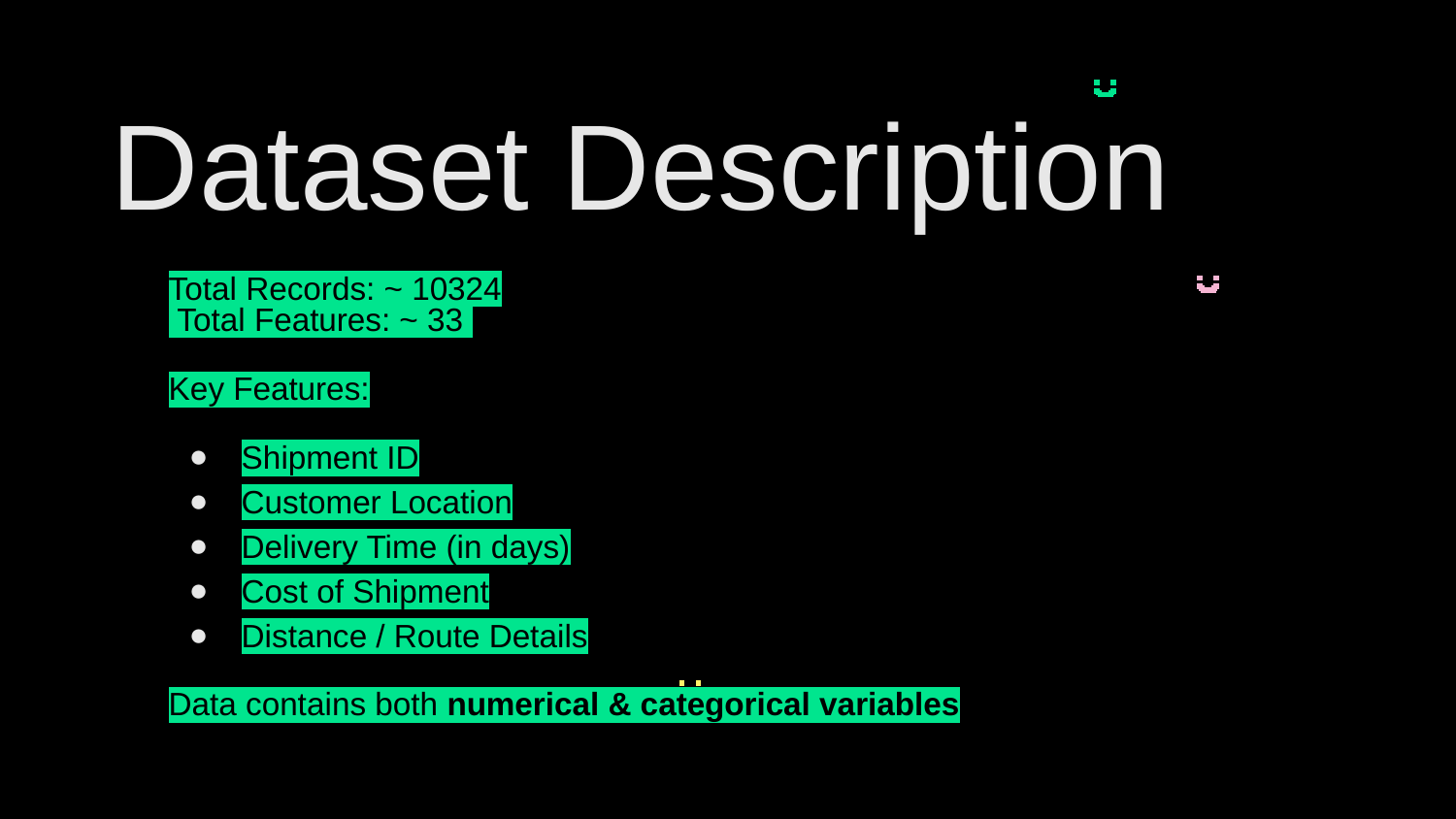

Dataset Description
# Total Records: ~ 10324 Total Features: ~ 33
Key Features:
Shipment ID
Customer Location
Delivery Time (in days)
Cost of Shipment
Distance / Route Details
Data contains both numerical & categorical variables